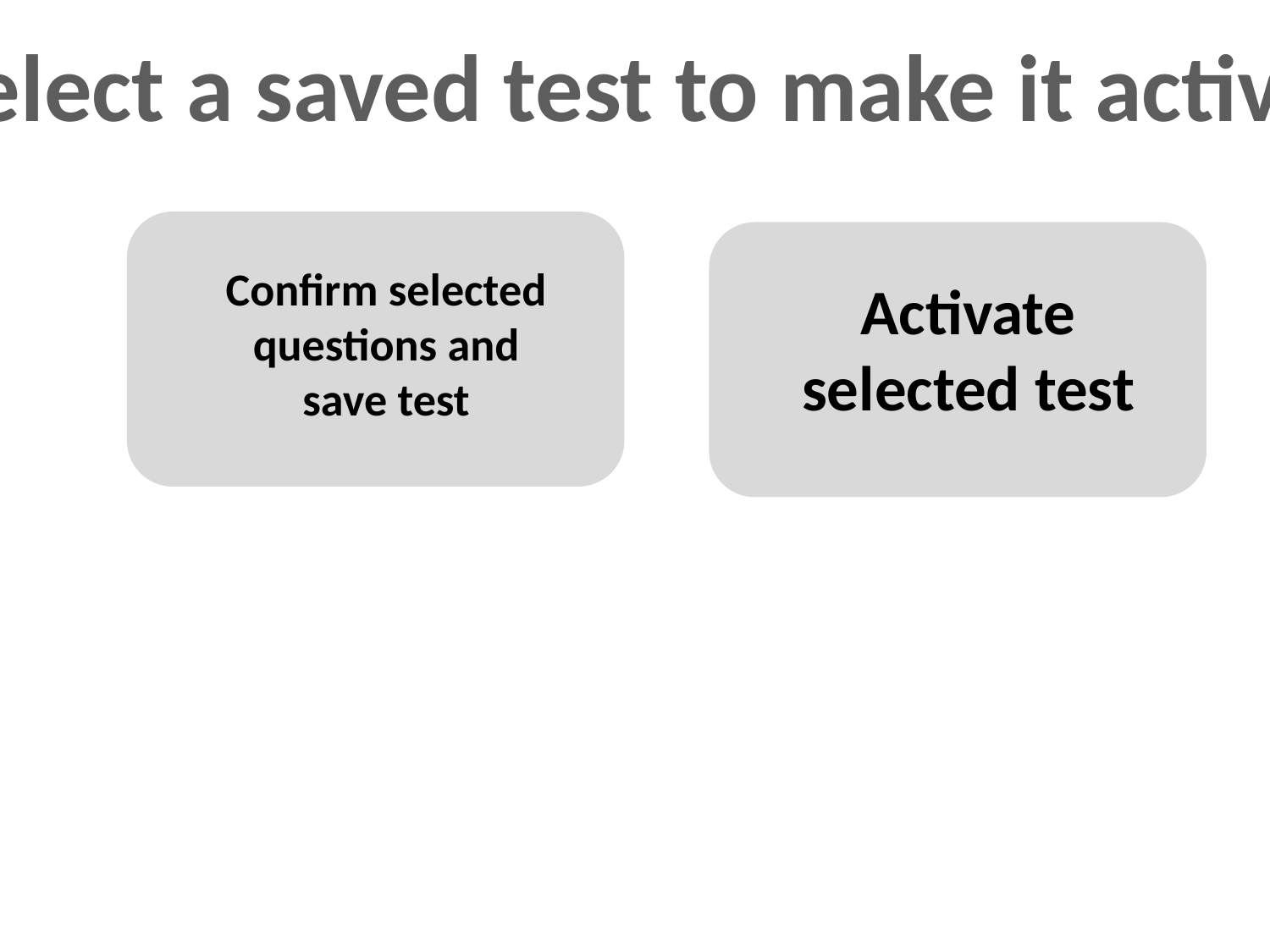

Select a saved test to make it active

Confirm selected questions and save test

Activate selected test